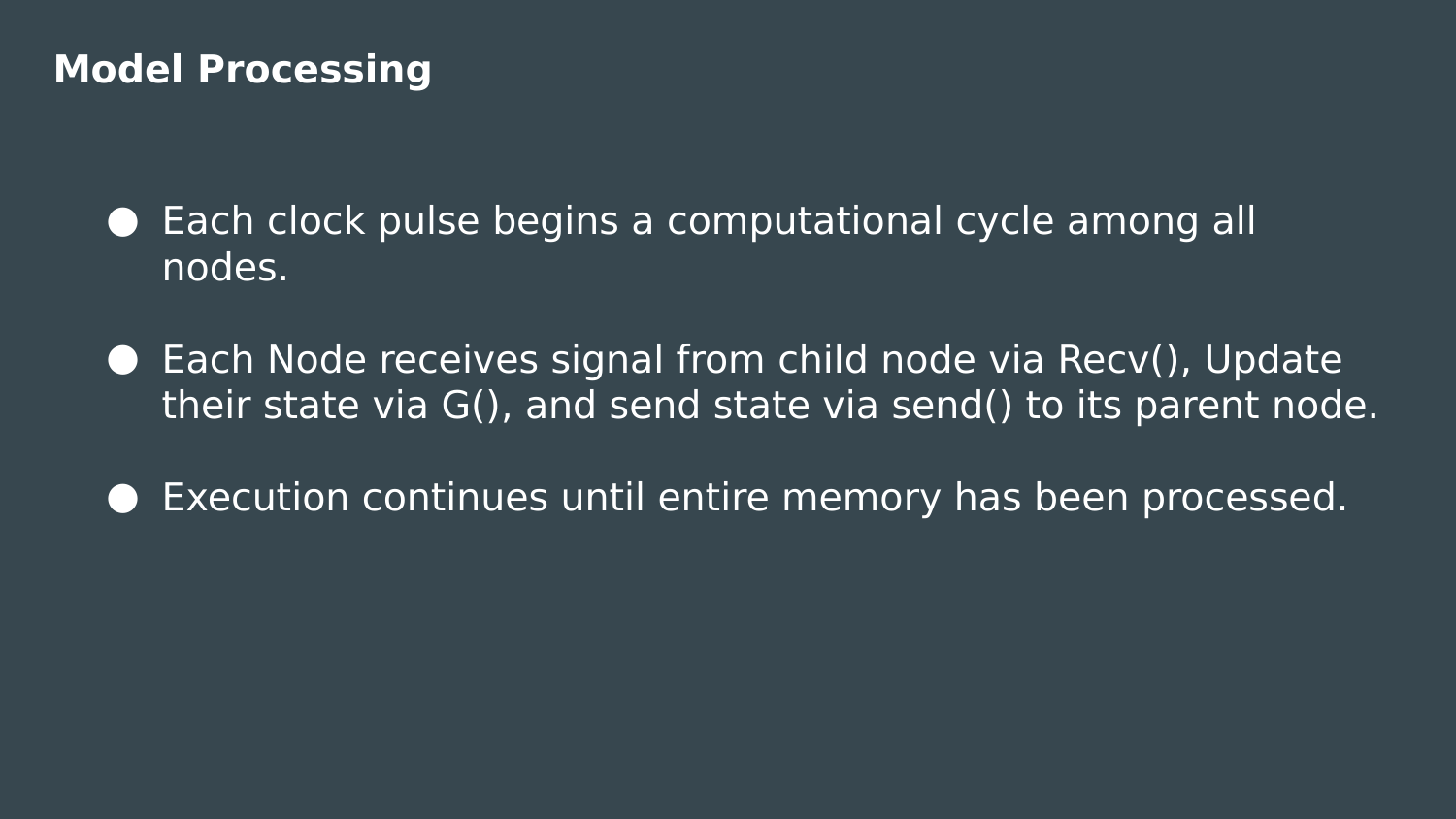

# Model Processing
Each clock pulse begins a computational cycle among all nodes.

Each Node receives signal from child node via Recv(), Update their state via G(), and send state via send() to its parent node.

Execution continues until entire memory has been processed.